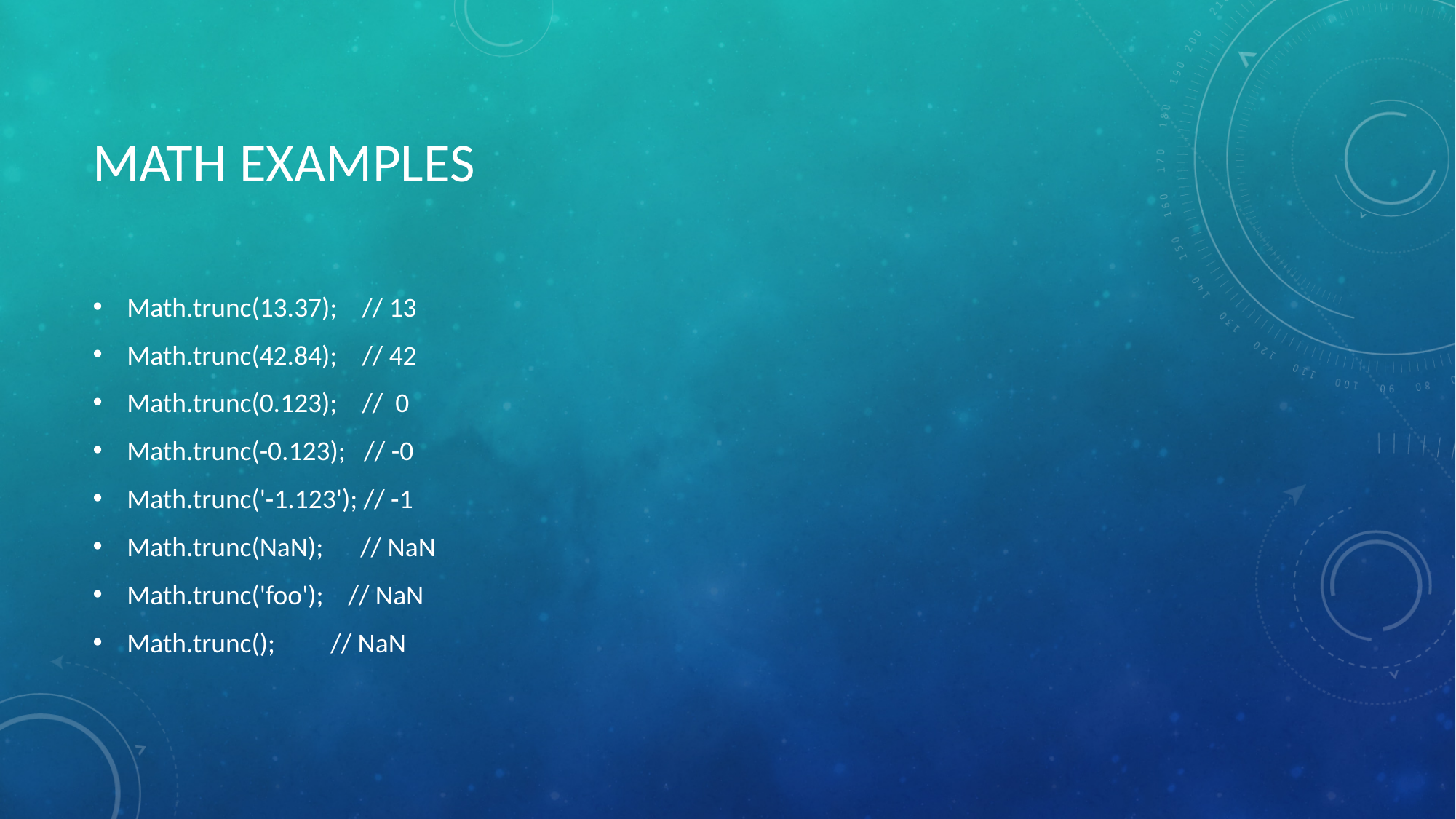

# Math examples
Math.trunc(13.37);    // 13
Math.trunc(42.84);    // 42
Math.trunc(0.123);    //  0
Math.trunc(-0.123);   // -0
Math.trunc('-1.123'); // -1
Math.trunc(NaN);      // NaN
Math.trunc('foo');    // NaN
Math.trunc();         // NaN